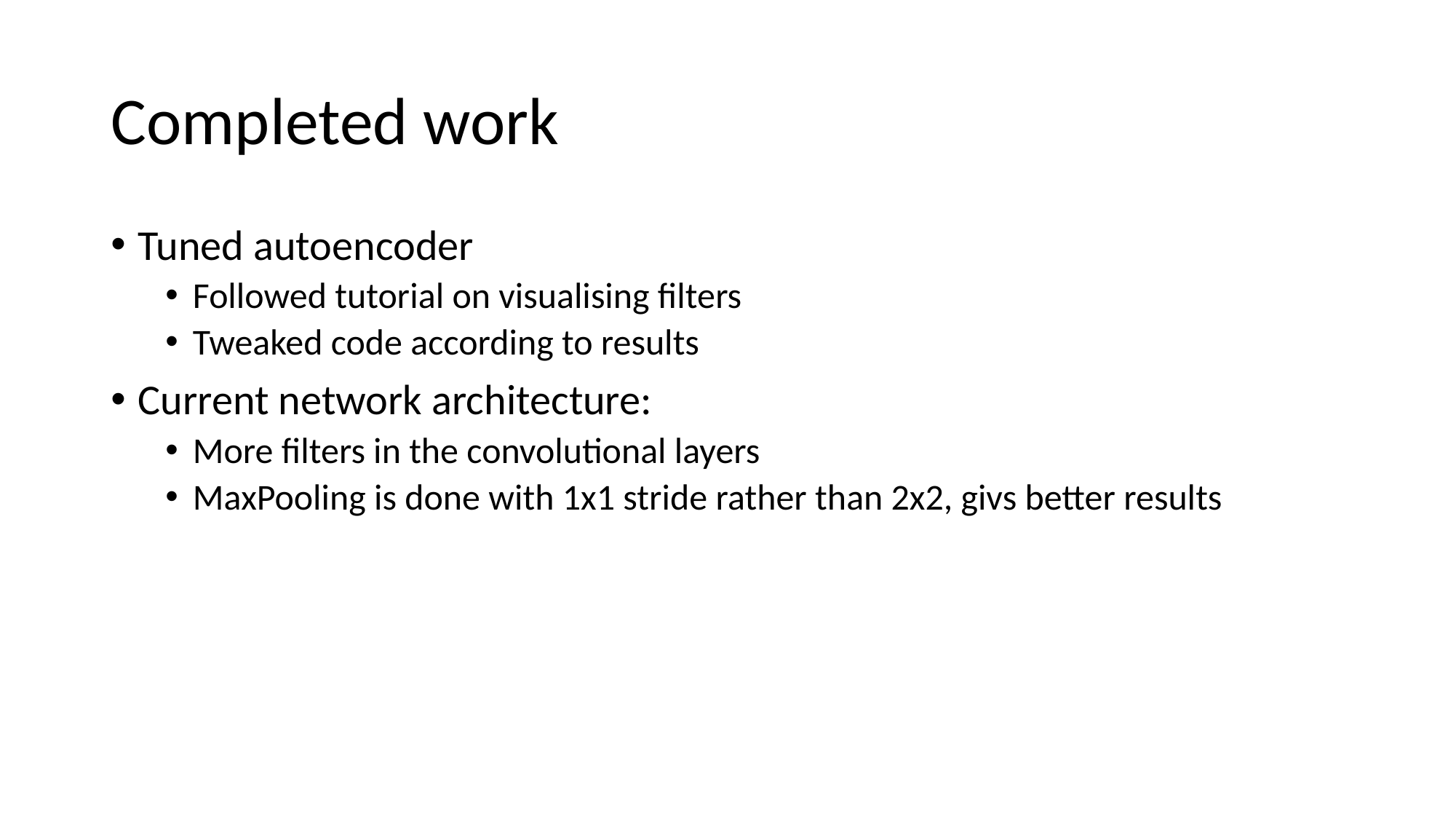

# Completed work
Tuned autoencoder
Followed tutorial on visualising filters
Tweaked code according to results
Current network architecture:
More filters in the convolutional layers
MaxPooling is done with 1x1 stride rather than 2x2, givs better results